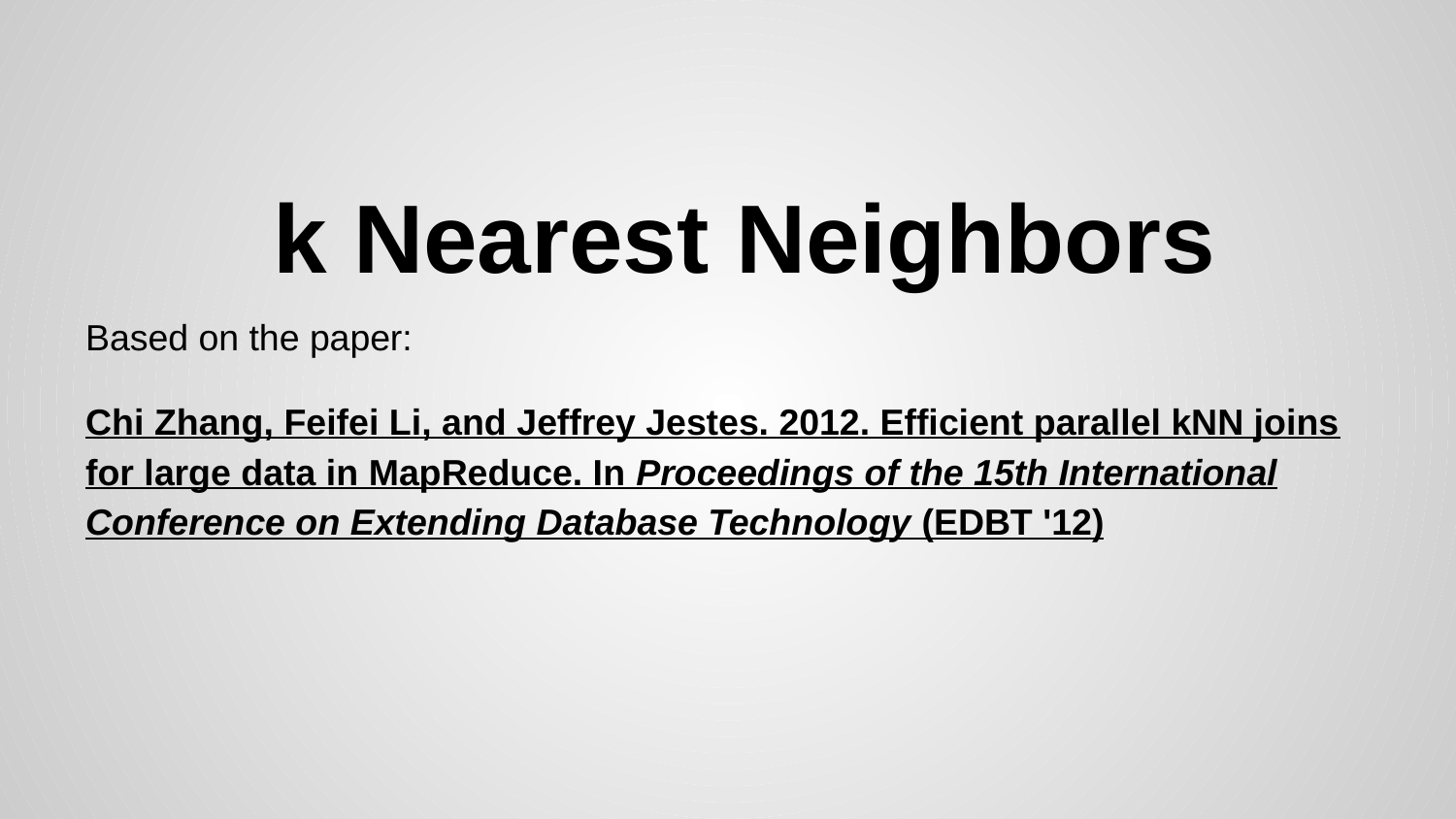

# k Nearest Neighbors
Based on the paper:

Chi Zhang, Feifei Li, and Jeffrey Jestes. 2012. Efficient parallel kNN joins for large data in MapReduce. In Proceedings of the 15th International Conference on Extending Database Technology (EDBT '12)